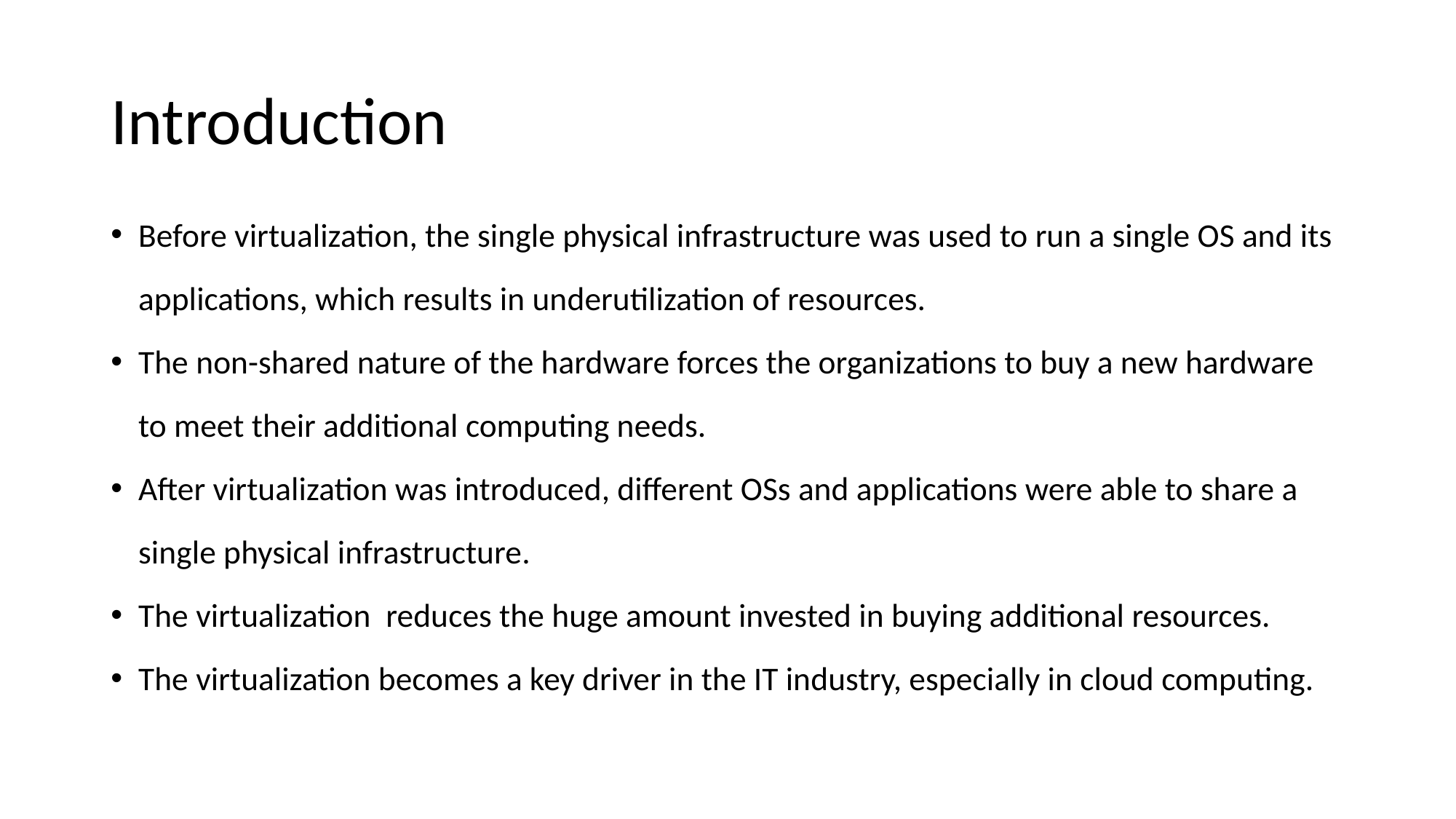

# Introduction
Before virtualization, the single physical infrastructure was used to run a single OS and its applications, which results in underutilization of resources.
The non-shared nature of the hardware forces the organizations to buy a new hardware to meet their additional computing needs.
After virtualization was introduced, different OSs and applications were able to share a single physical infrastructure.
The virtualization  reduces the huge amount invested in buying additional resources.
The virtualization becomes a key driver in the IT industry, especially in cloud computing.